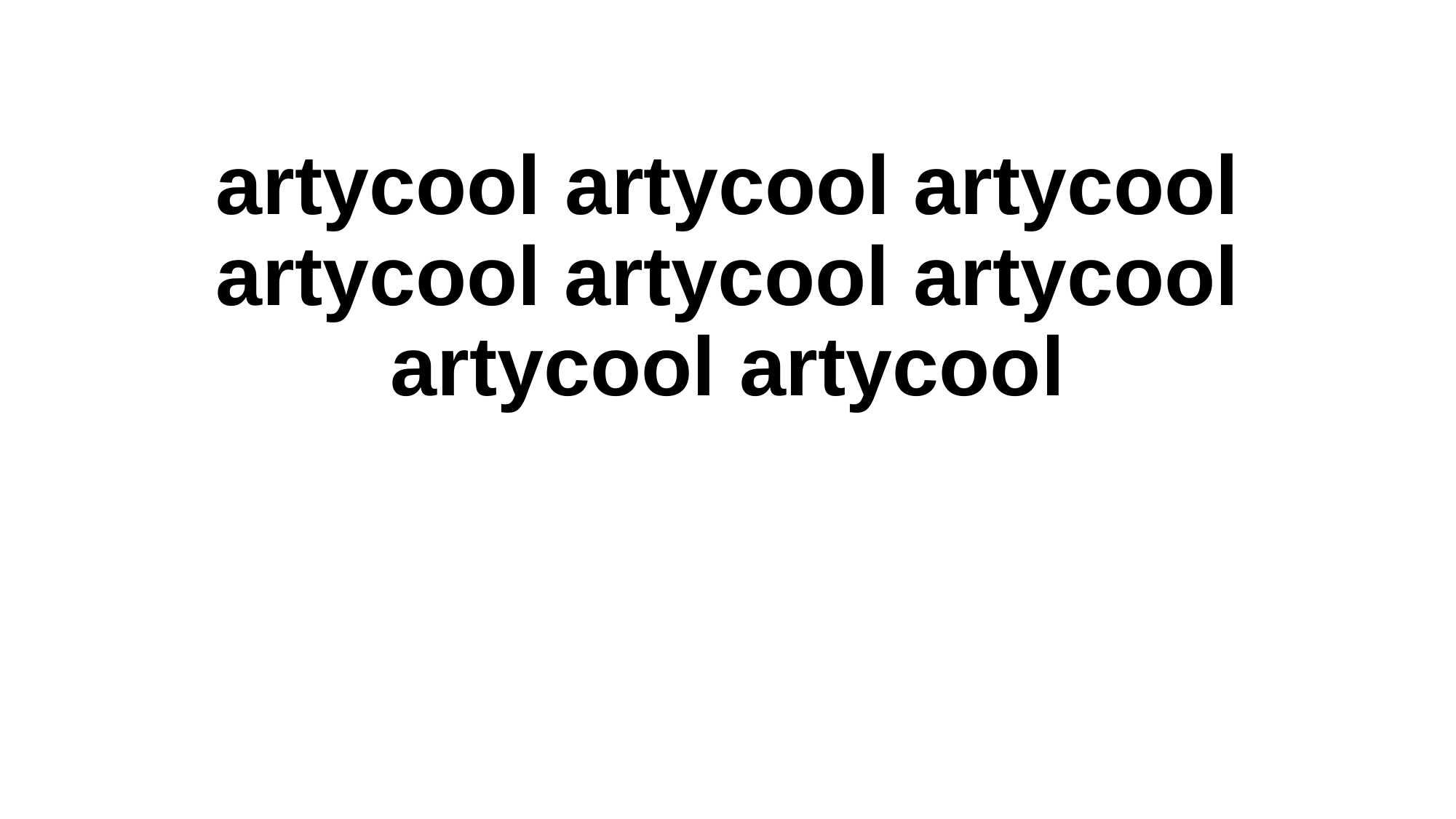

# artycool artycool artycool artycool artycool artycool artycool artycool